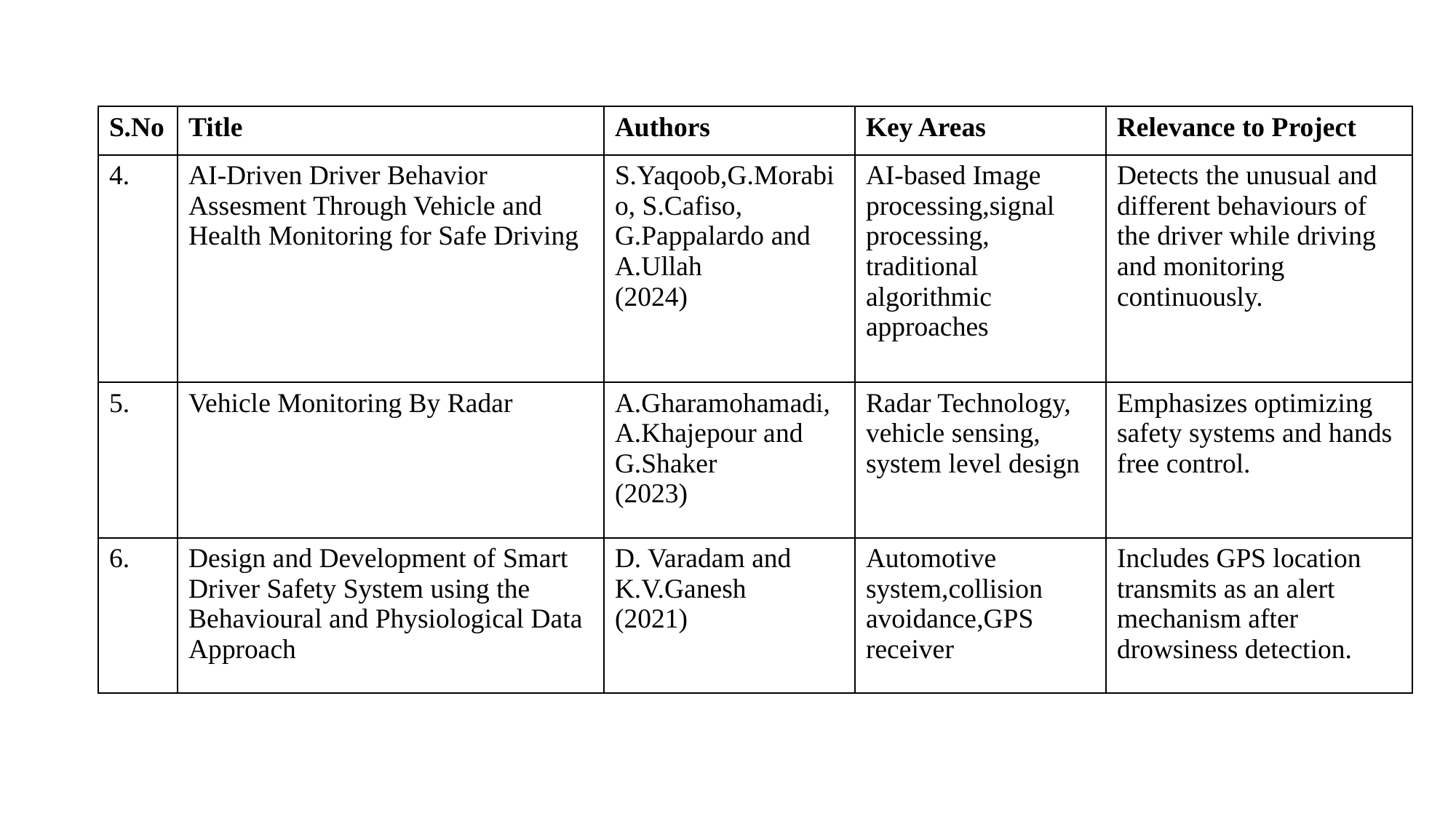

| S.No | Title | Authors | Key Areas | Relevance to Project |
| --- | --- | --- | --- | --- |
| 4. | AI-Driven Driver Behavior Assesment Through Vehicle and Health Monitoring for Safe Driving | S.Yaqoob,G.Morabio, S.Cafiso, G.Pappalardo and A.Ullah (2024) | AI-based Image processing,signal processing, traditional algorithmic approaches | Detects the unusual and different behaviours of the driver while driving and monitoring continuously. |
| 5. | Vehicle Monitoring By Radar | A.Gharamohamadi, A.Khajepour and G.Shaker (2023) | Radar Technology, vehicle sensing, system level design | Emphasizes optimizing safety systems and hands free control. |
| 6. | Design and Development of Smart Driver Safety System using the Behavioural and Physiological Data Approach | D. Varadam and K.V.Ganesh (2021) | Automotive system,collision avoidance,GPS receiver | Includes GPS location transmits as an alert mechanism after drowsiness detection. |